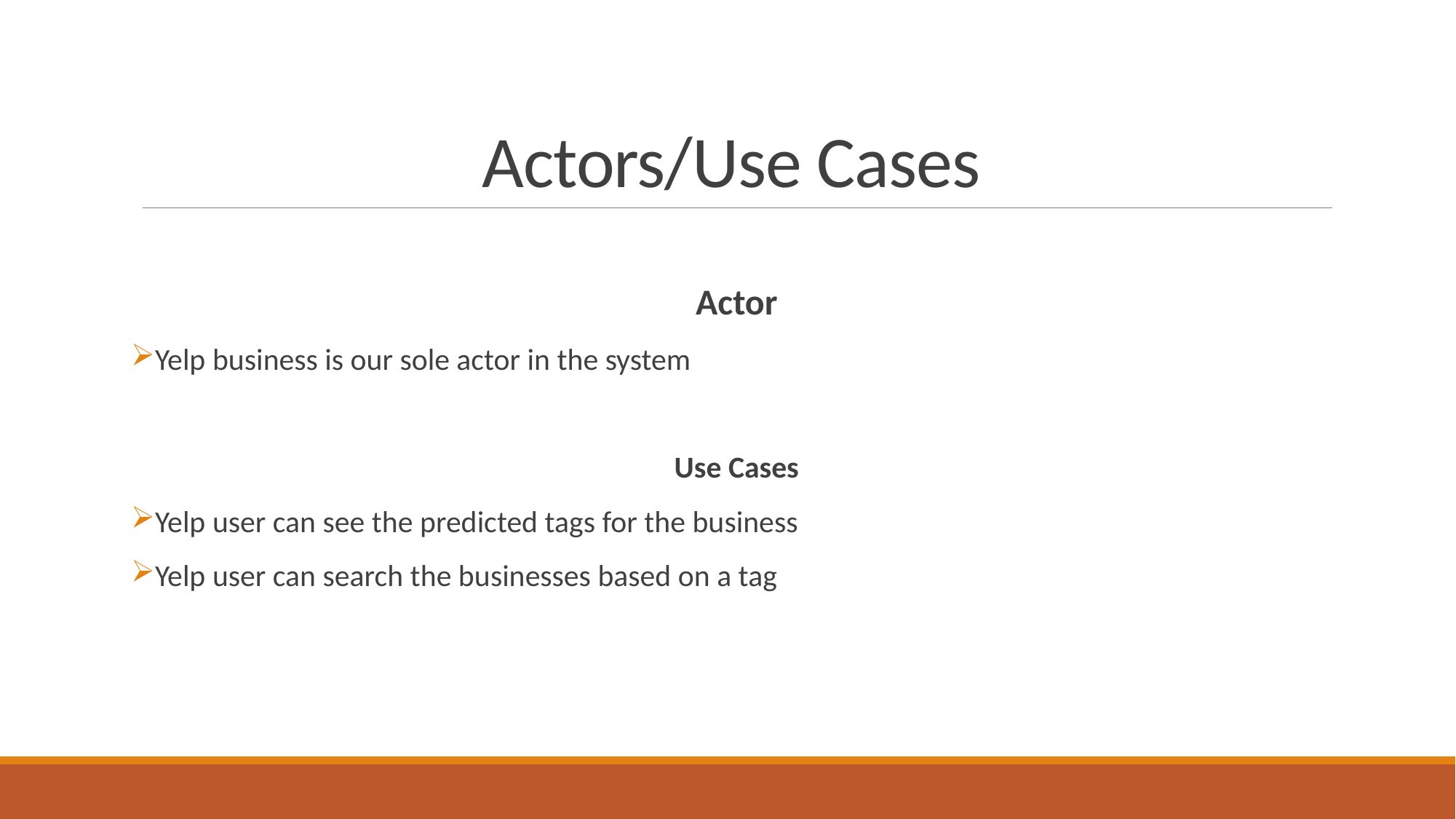

# Actors/Use Cases

Actor
Yelp business is our sole actor in the system

Use Cases
Yelp user can see the predicted tags for the business
Yelp user can search the businesses based on a tag